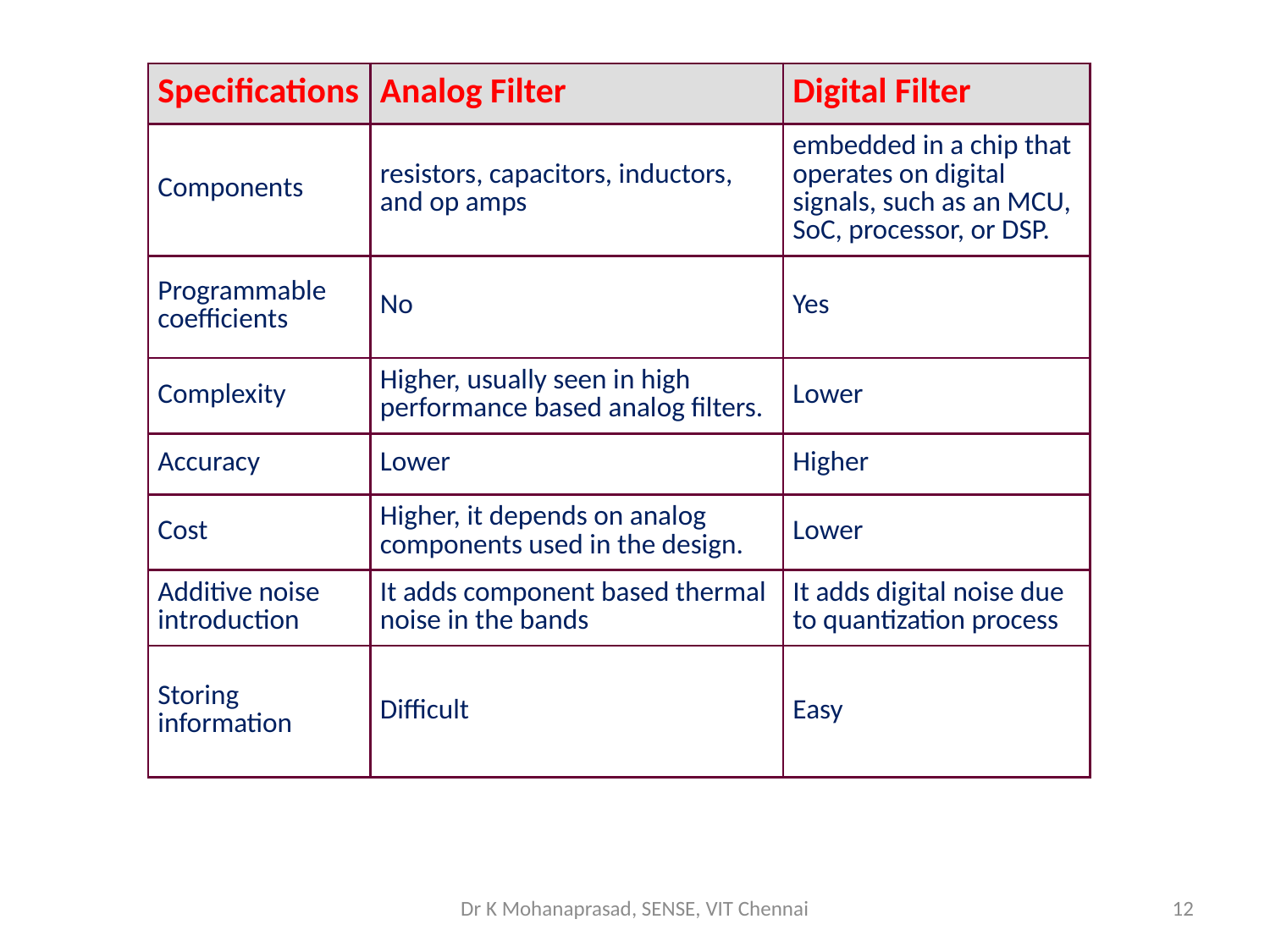

| Specifications | Analog Filter | Digital Filter |
| --- | --- | --- |
| Components | resistors, capacitors, inductors, and op amps | embedded in a chip that operates on digital signals, such as an MCU, SoC, processor, or DSP. |
| Programmable coefficients | No | Yes |
| Complexity | Higher, usually seen in high performance based analog filters. | Lower |
| Accuracy | Lower | Higher |
| Cost | Higher, it depends on analog components used in the design. | Lower |
| Additive noise introduction | It adds component based thermal noise in the bands | It adds digital noise due to quantization process |
| Storing information | Difficult | Easy |
Dr K Mohanaprasad, SENSE, VIT Chennai
12